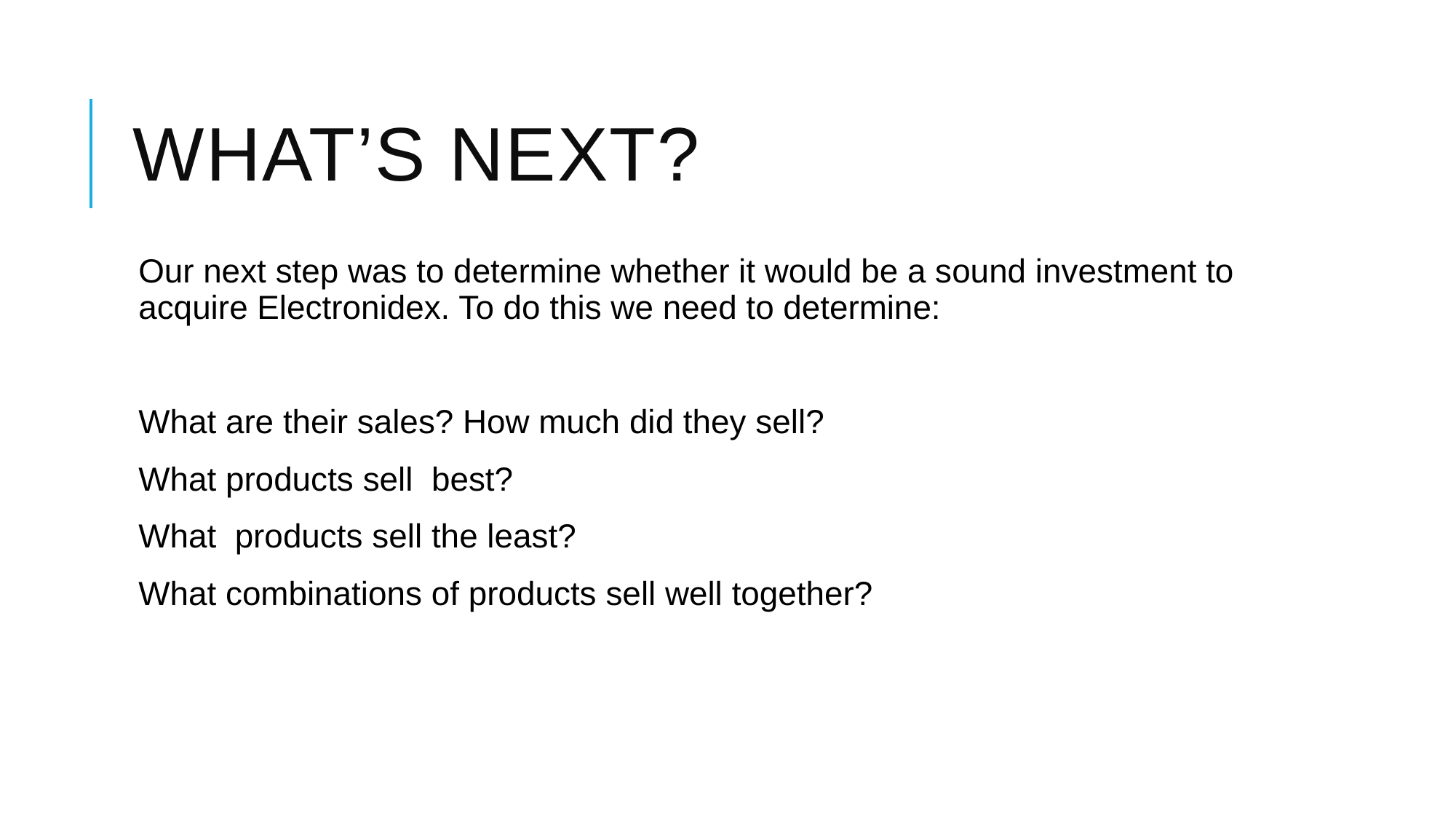

# What’s Next?
Our next step was to determine whether it would be a sound investment to acquire Electronidex. To do this we need to determine:

What are their sales? How much did they sell?
What products sell  best?
What  products sell the least?
What combinations of products sell well together?